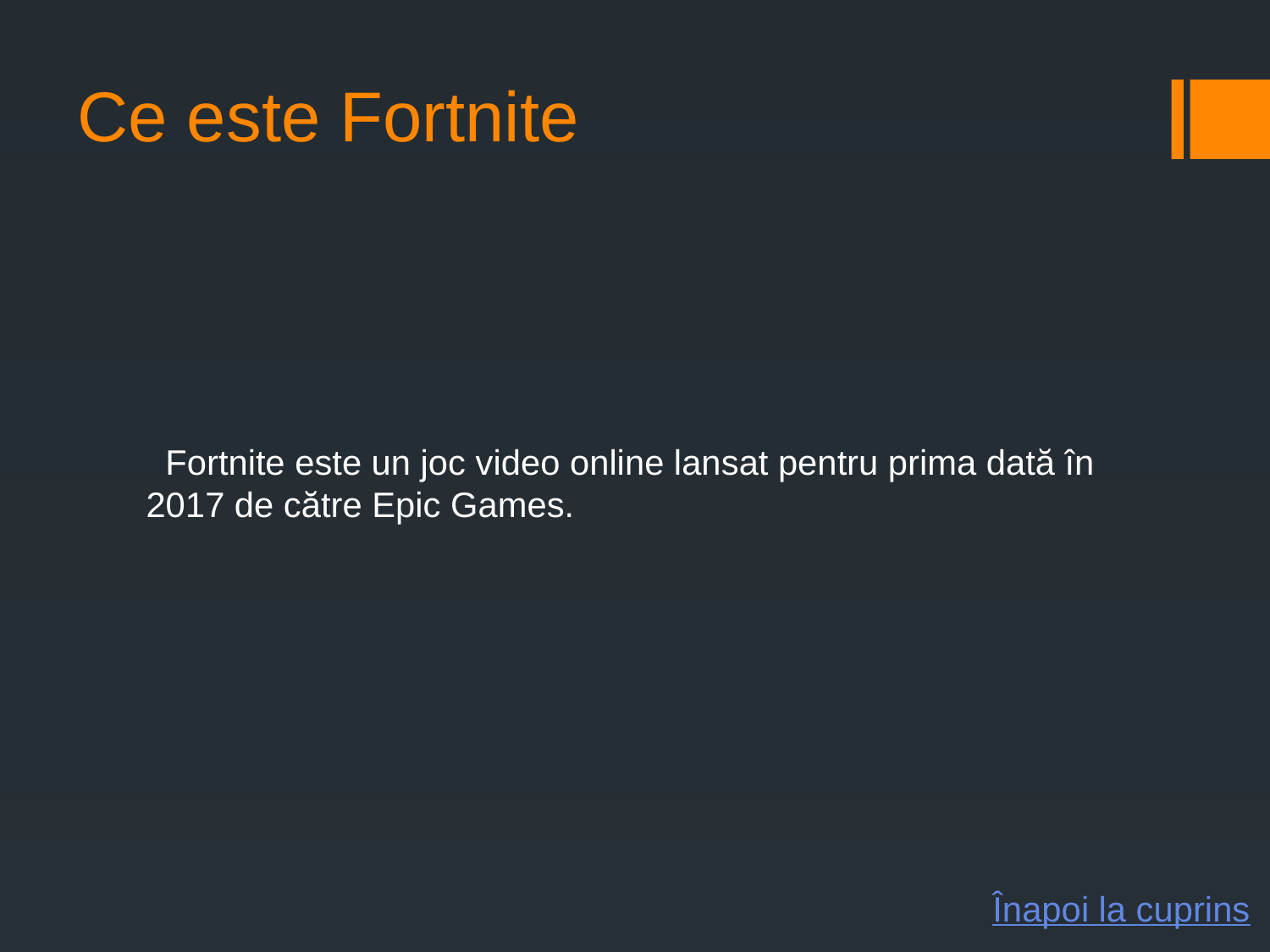

Ce este Fortnite

  Fortnite este un joc video online lansat pentru prima dată în 2017 de către Epic Games.